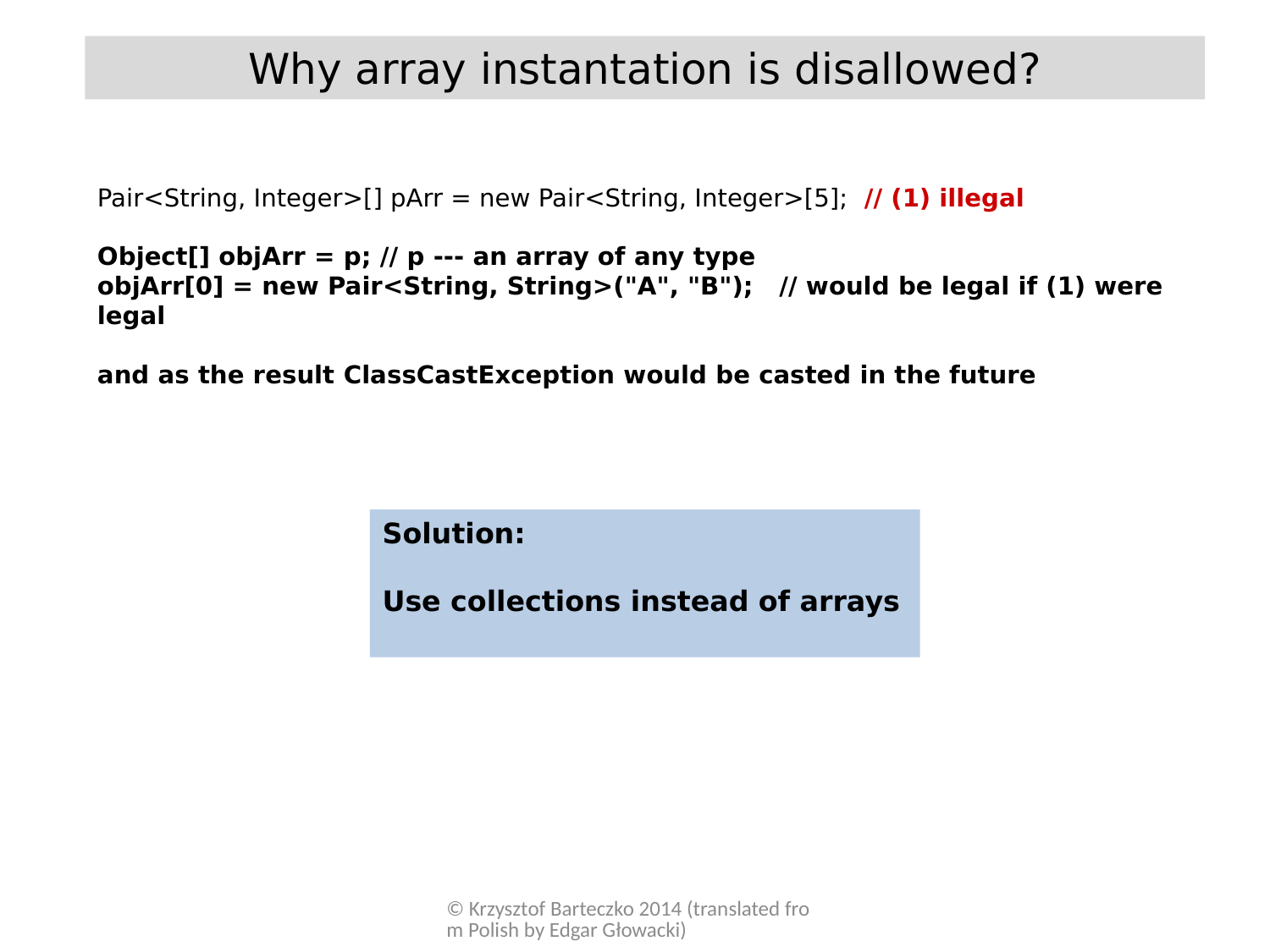

Why array instantation is disallowed?
Pair<String, Integer>[] pArr = new Pair<String, Integer>[5];  // (1) illegal
Object[] objArr = p; // p --- an array of any type
objArr[0] = new Pair<String, String>("A", "B");   // would be legal if (1) were legal
and as the result ClassCastException would be casted in the future
Solution:

Use collections instead of arrays

© Krzysztof Barteczko 2014 (translated from Polish by Edgar Głowacki)